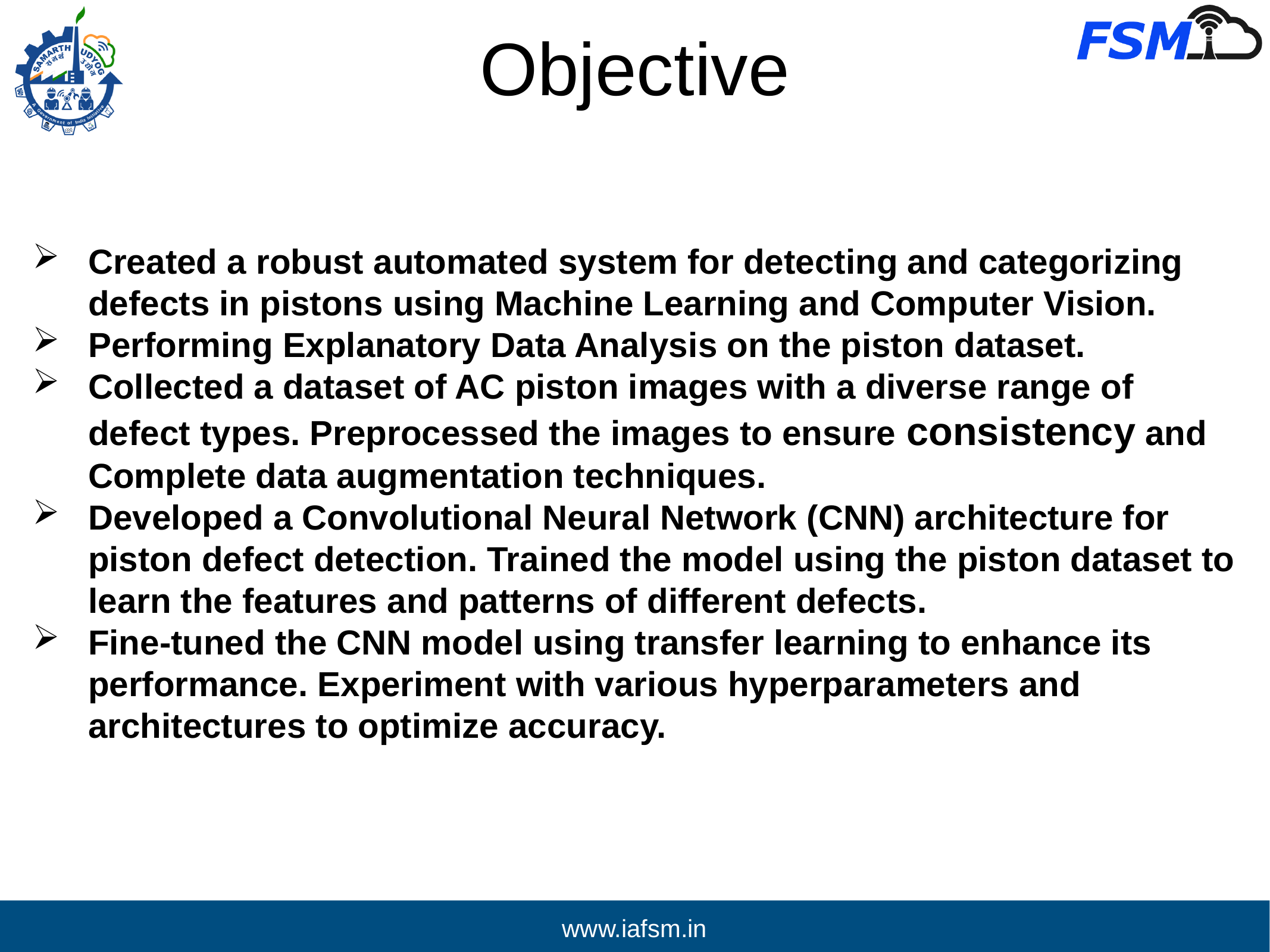

# Objective
Created a robust automated system for detecting and categorizing defects in pistons using Machine Learning and Computer Vision.
Performing Explanatory Data Analysis on the piston dataset.
Collected a dataset of AC piston images with a diverse range of defect types. Preprocessed the images to ensure consistency and Complete data augmentation techniques.
Developed a Convolutional Neural Network (CNN) architecture for piston defect detection. Trained the model using the piston dataset to learn the features and patterns of different defects.
Fine-tuned the CNN model using transfer learning to enhance its performance. Experiment with various hyperparameters and architectures to optimize accuracy.